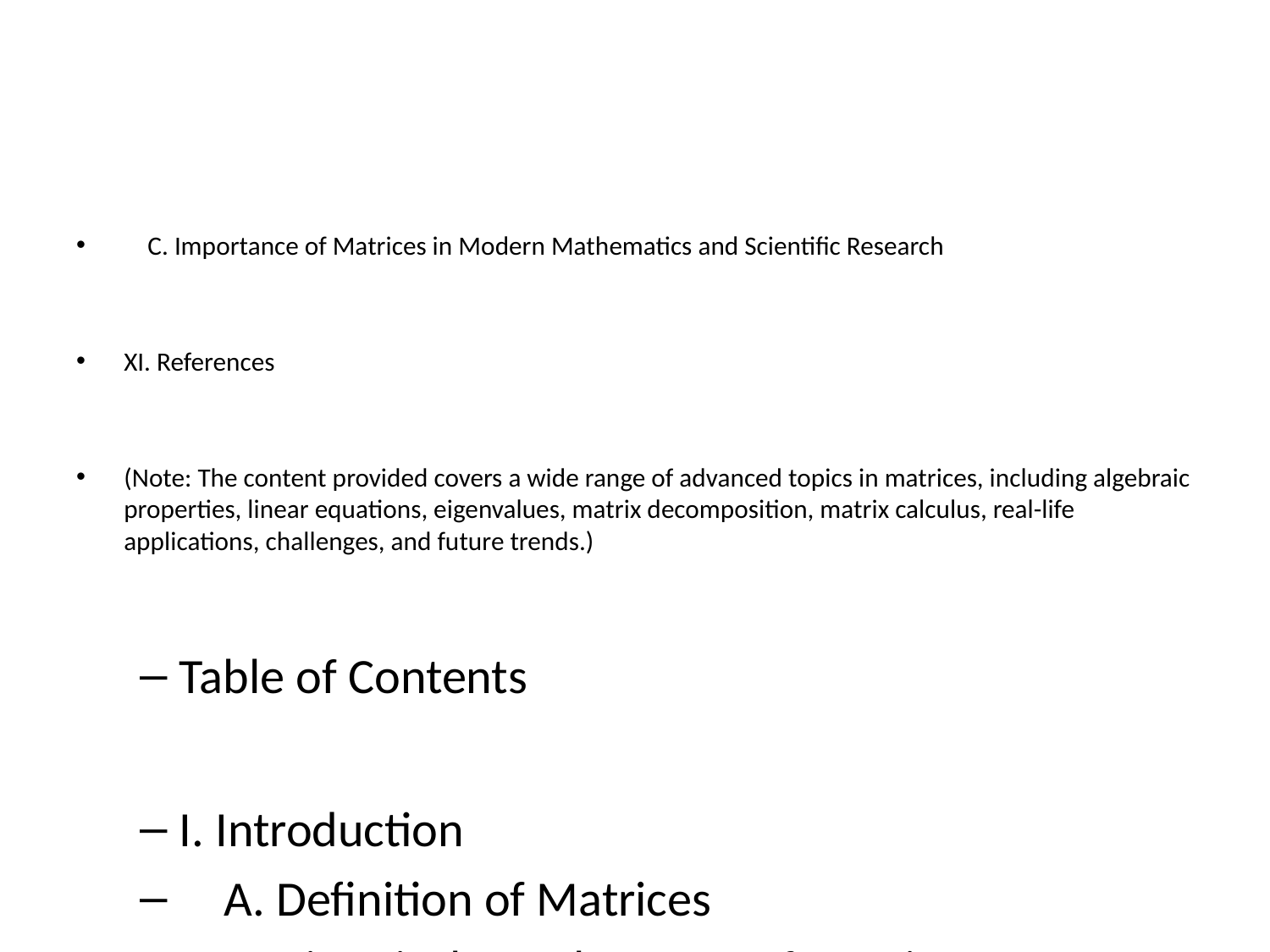

#
    C. Importance of Matrices in Modern Mathematics and Scientific Research

XI. References

(Note: The content provided covers a wide range of advanced topics in matrices, including algebraic properties, linear equations, eigenvalues, matrix decomposition, matrix calculus, real-life applications, challenges, and future trends.)

Table of Contents

I. Introduction
    A. Definition of Matrices
    B. Historical Development of Matrices
    C. Significance of Matrices in Mathematics and Beyond

II. Basic Concepts of Matrices
    A. Elements of a Matrix
    B. Types of Matrices
        1. Row Matrix
        2. Column Matrix
        3. Square Matrix
        4. Rectangular Matrix
        5. Diagonal Matrix
        6. Identity Matrix
    C. Matrix Operations
        1. Addition and Subtraction of Matrices
        2. Scalar Multiplication
        3. Matrix Multiplication
        4. Transpose of a Matrix

III. Matrix Algebra
    A. Properties of Matrix Operations
        1. Commutativity
        2. Associativity
        3. Distributivity
        4. Identity Element
    B. Inverse of a Matrix
    C. Determinants
        1. Definition and Calculation
        2. Properties of Determinants
        3. Cramer's Rule

IV. Systems of Linear Equations
    A. Representing Systems of Equations using Matrices
    B. Solving Systems of Equations using Matrices
    C. Applications of Matrices in Systems of Equations

V. Eigenvalues and Eigenvectors
    A. Definition and Significance of Eigenvalues and Eigenvectors
    B. Finding Eigenvalues and Eigenvectors
    C. Applications of Eigenvalues and Eigenvectors

VI. Advanced Topics in Matrices
    A. Matrix Decomposition
        1. LU Decomposition
        2. QR Decomposition
        3. Singular Value Decomposition (SVD)
    B. Matrix Factorization
        1. Cholesky Factorization
        2. Schur Decomposition
        3. Jordan Canonical Form
    C. Applications of Matrix Decomposition and Factorization Techniques

VII. Matrix Calculus
    A. Derivatives of Matrices
    B. Gradient and Hessian of Matrix Functions
    C. Applications of Matrix Calculus in Optimization and Machine Learning

VIII. Applications of Matrices in Real Life
    A. Computer Graphics and Image Processing
    B. Network Theory and Markov Chains
    C. Data Science and Machine Learning
    D. Quantum Mechanics and Physics

IX. Challenges in Matrix Computations
    A. Ill-conditioned Matrices
    B. Numerical Stability
    C. Complexity of Matrix Operations

X. Conclusion
    A. Summary of Key Points
    B. Future Trends in Matrix Theory
    C. Importance of Matrices in Modern Mathematics and Scientific Research

XI. References

(Note: The content provided covers a wide range of advanced topics in matrices, including algebraic properties, linear equations, eigenvalues, matrix decomposition, matrix calculus, real-life applications, challenges, and future trends.)